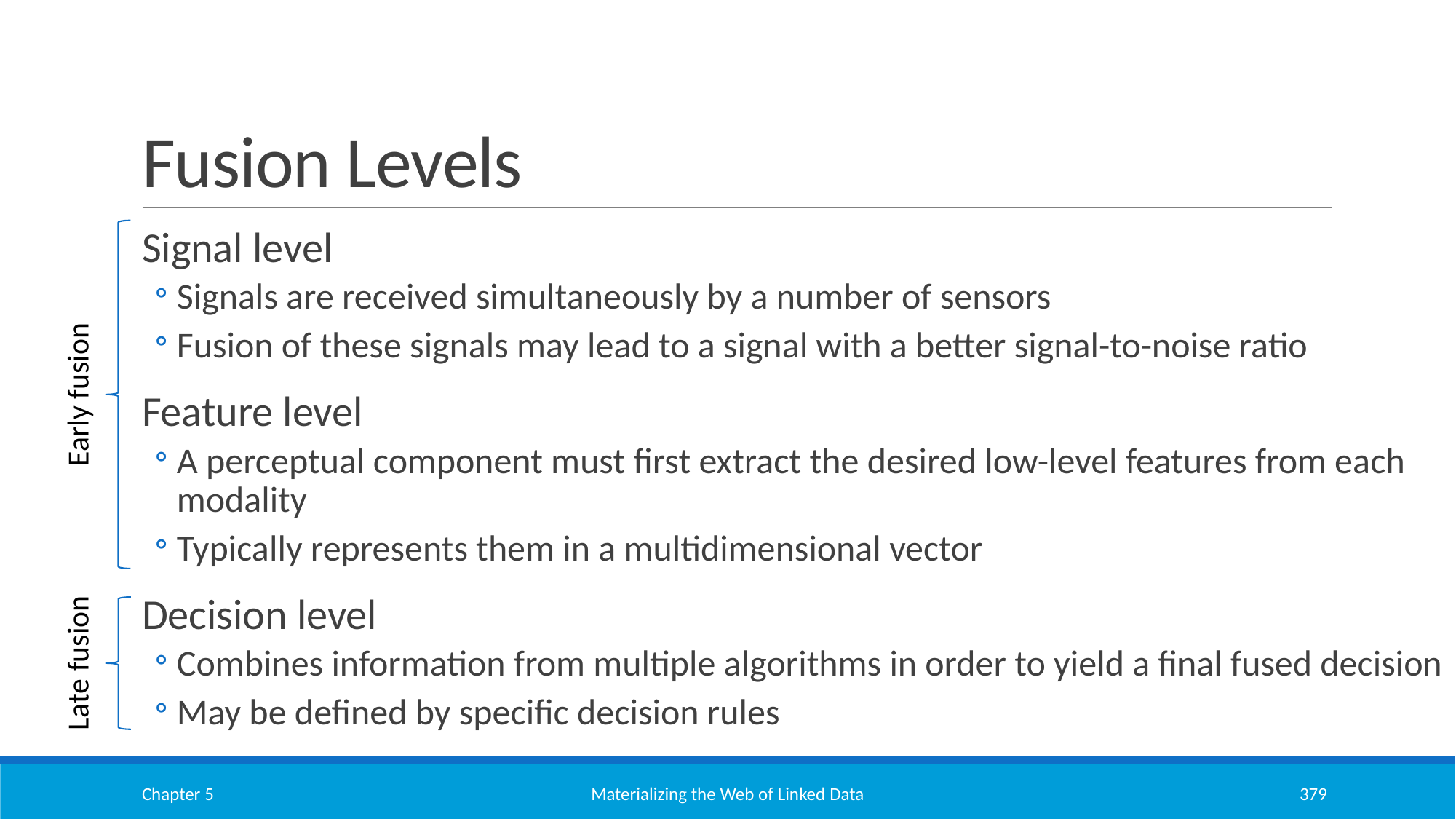

# Fusion Levels

Signal level
Signals are received simultaneously by a number of sensors
Fusion of these signals may lead to a signal with a better signal-to-noise ratio
Feature level
A perceptual component must first extract the desired low-level features from each modality
Typically represents them in a multidimensional vector
Decision level
Combines information from multiple algorithms in order to yield a final fused decision
May be defined by specific decision rules
Early fusion

Late fusion
Chapter 5
Materializing the Web of Linked Data
379